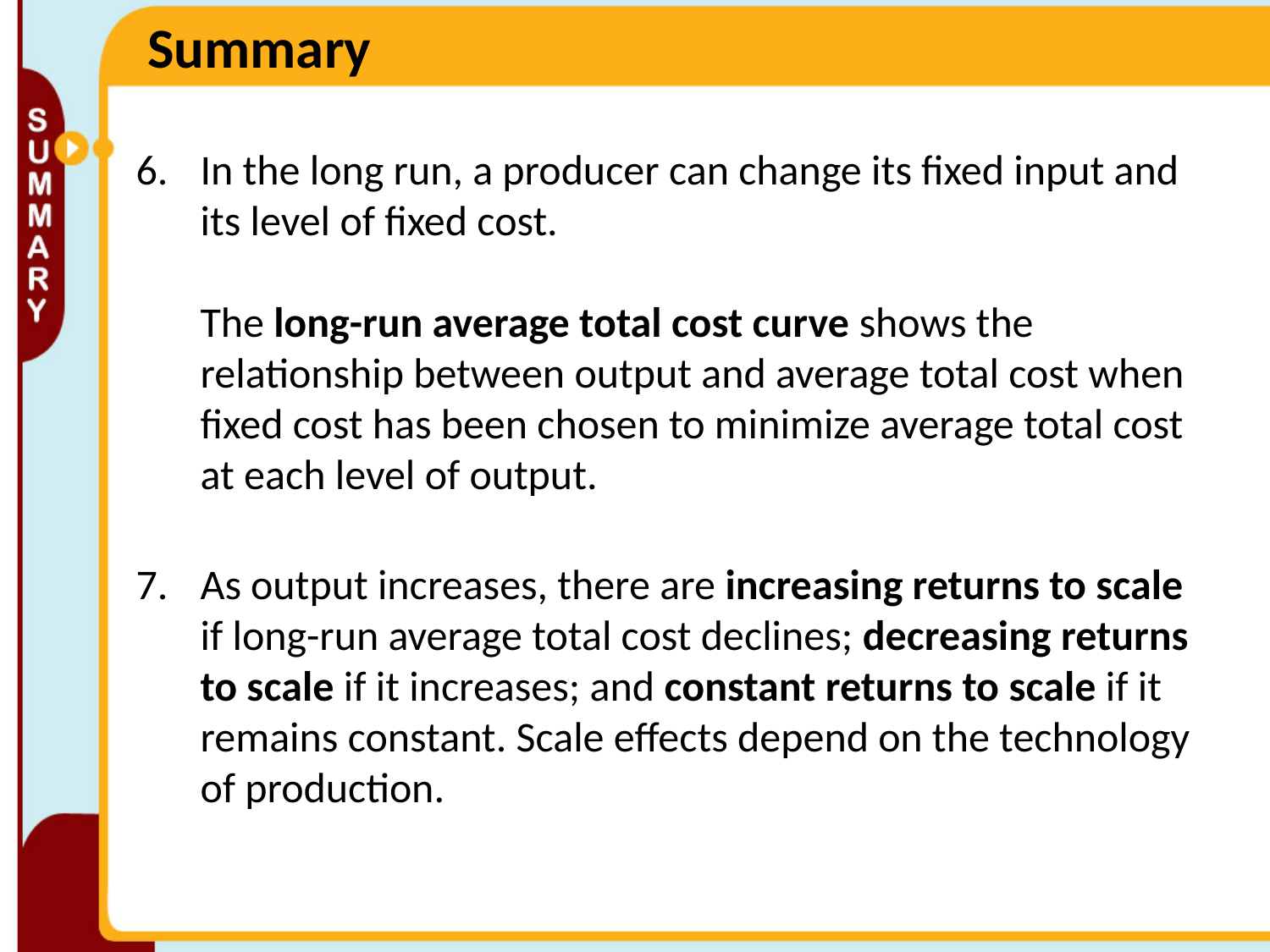

# Summary
In the long run, a producer can change its fixed input and its level of fixed cost.
The long-run average total cost curve shows the relationship between output and average total cost when fixed cost has been chosen to minimize average total cost at each level of output.
As output increases, there are increasing returns to scale if long-run average total cost declines; decreasing returns to scale if it increases; and constant returns to scale if it remains constant. Scale effects depend on the technology of production.